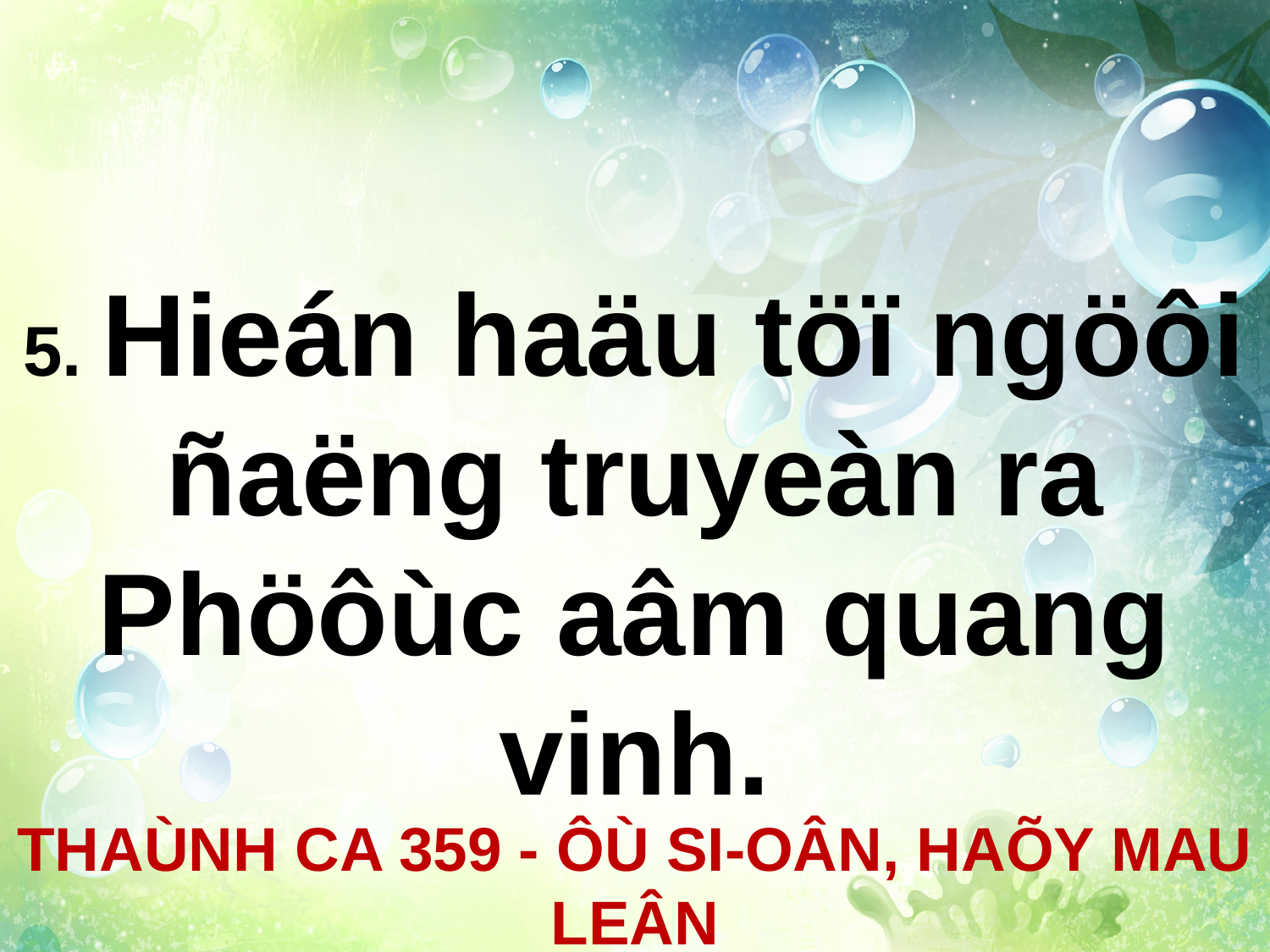

5. Hieán haäu töï ngöôi ñaëng truyeàn ra Phöôùc aâm quang vinh.
THAÙNH CA 359 - ÔÙ SI-OÂN, HAÕY MAU LEÂN